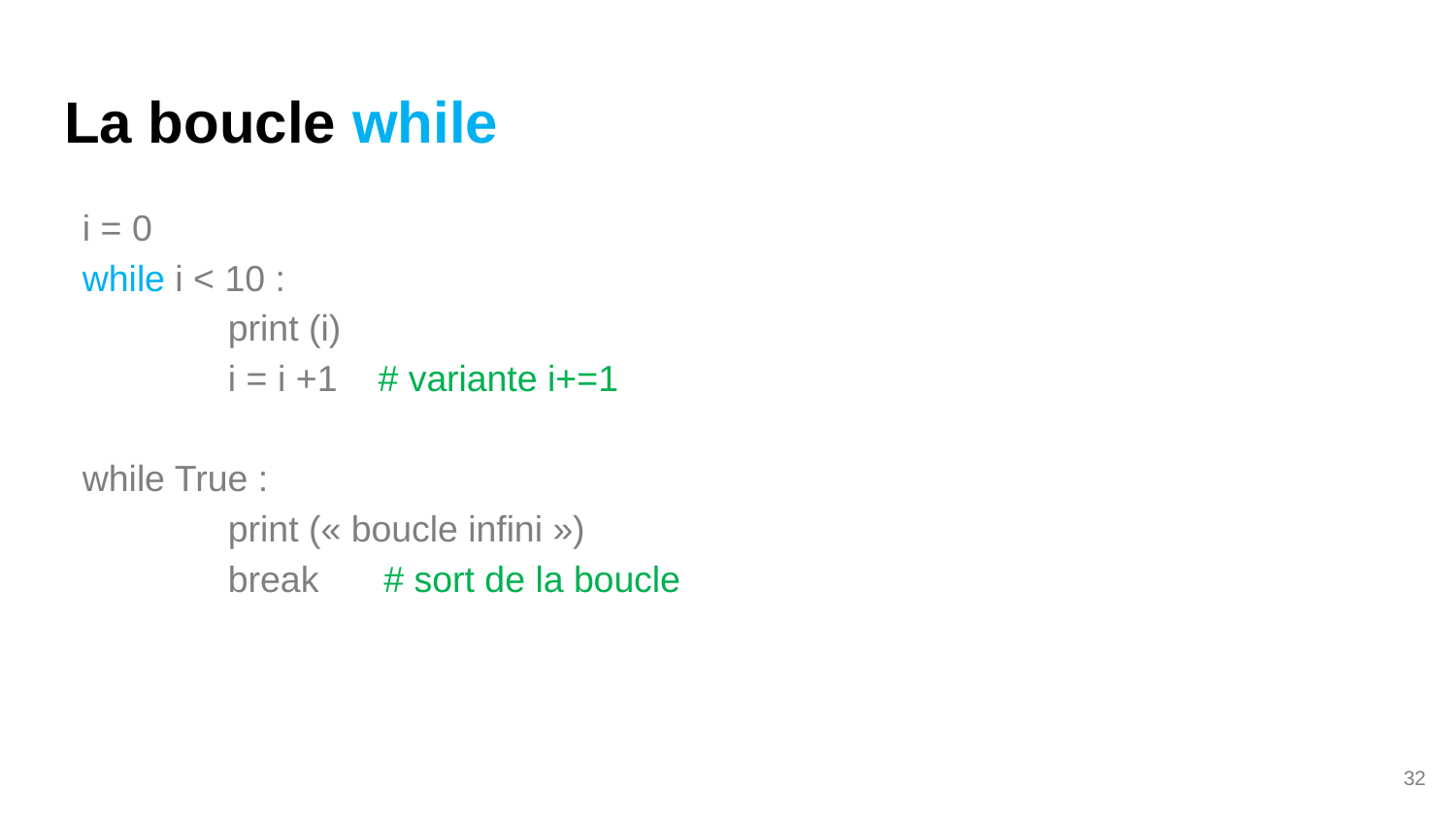

# La boucle while
i = 0
while i < 10 :
	print (i)
	i = i +1    # variante i+=1

while True :
	print (« boucle infini »)
	break	 # sort de la boucle

32